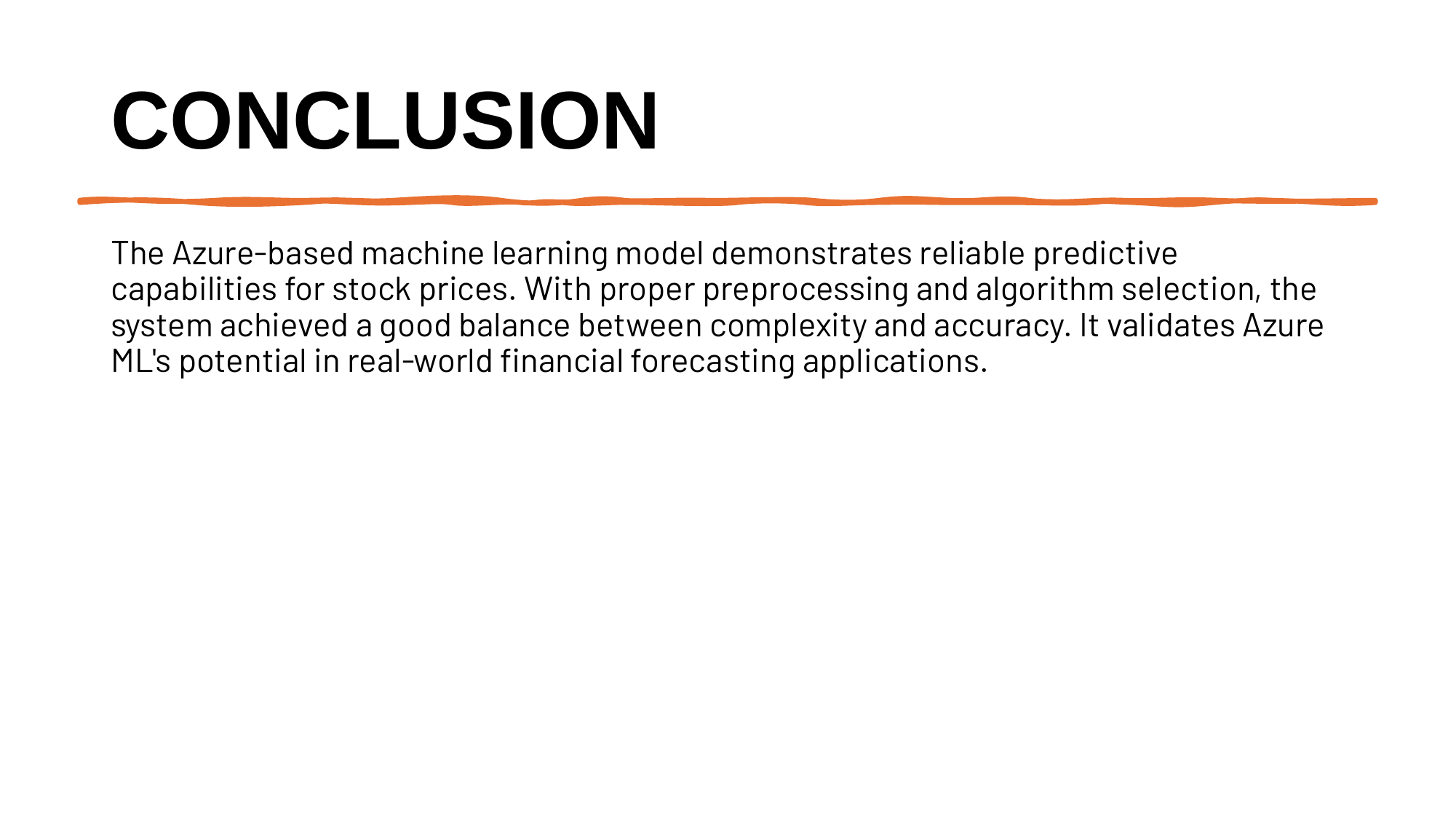

# Conclusion

The Azure-based machine learning model demonstrates reliable predictive capabilities for stock prices. With proper preprocessing and algorithm selection, the system achieved a good balance between complexity and accuracy. It validates Azure ML's potential in real-world financial forecasting applications.